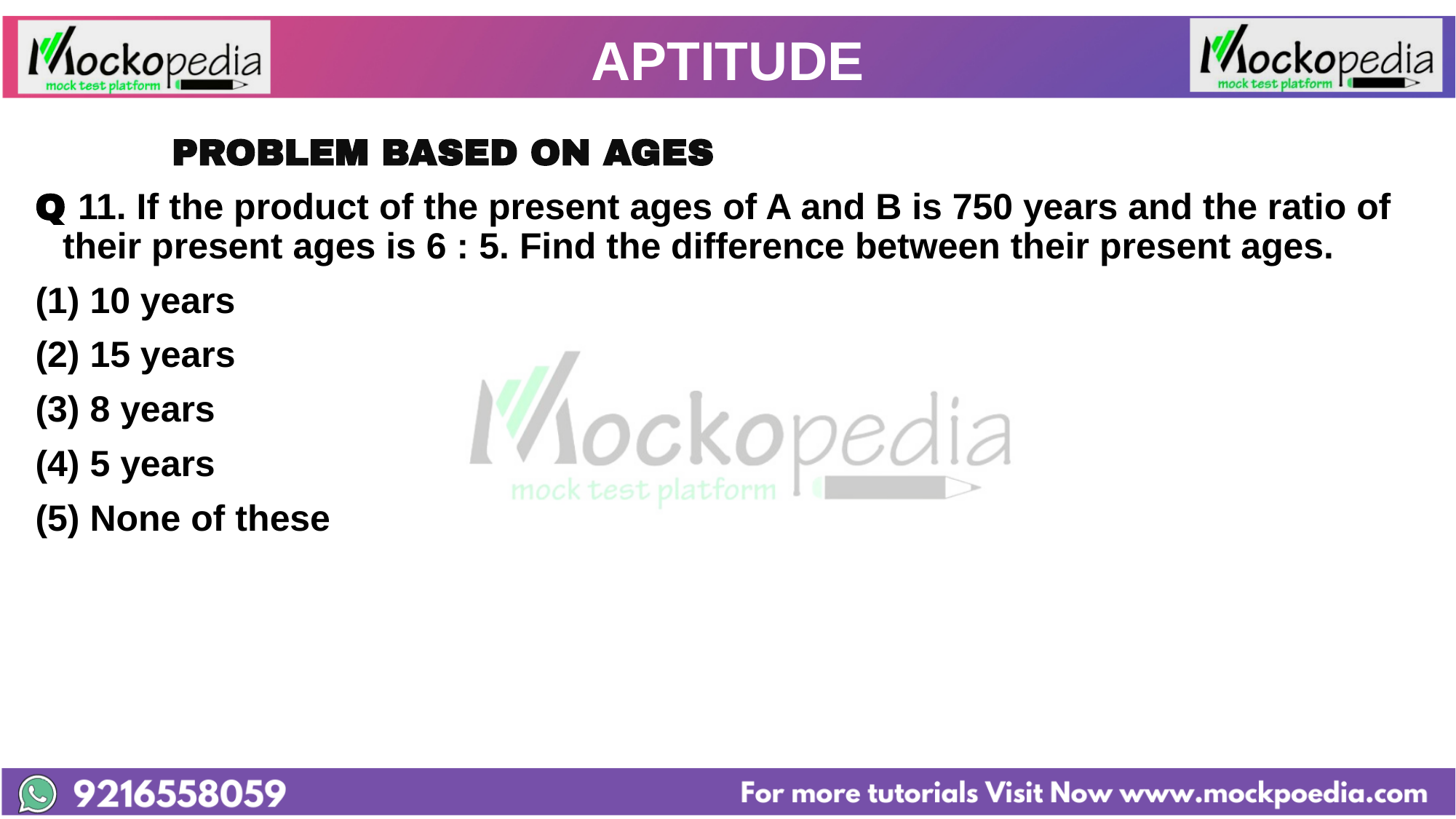

# APTITUDE
		PROBLEM BASED ON AGES
Q 11. If the product of the present ages of A and B is 750 years and the ratio of their present ages is 6 : 5. Find the difference between their present ages.
10 years
(2) 15 years
(3) 8 years
(4) 5 years
(5) None of these